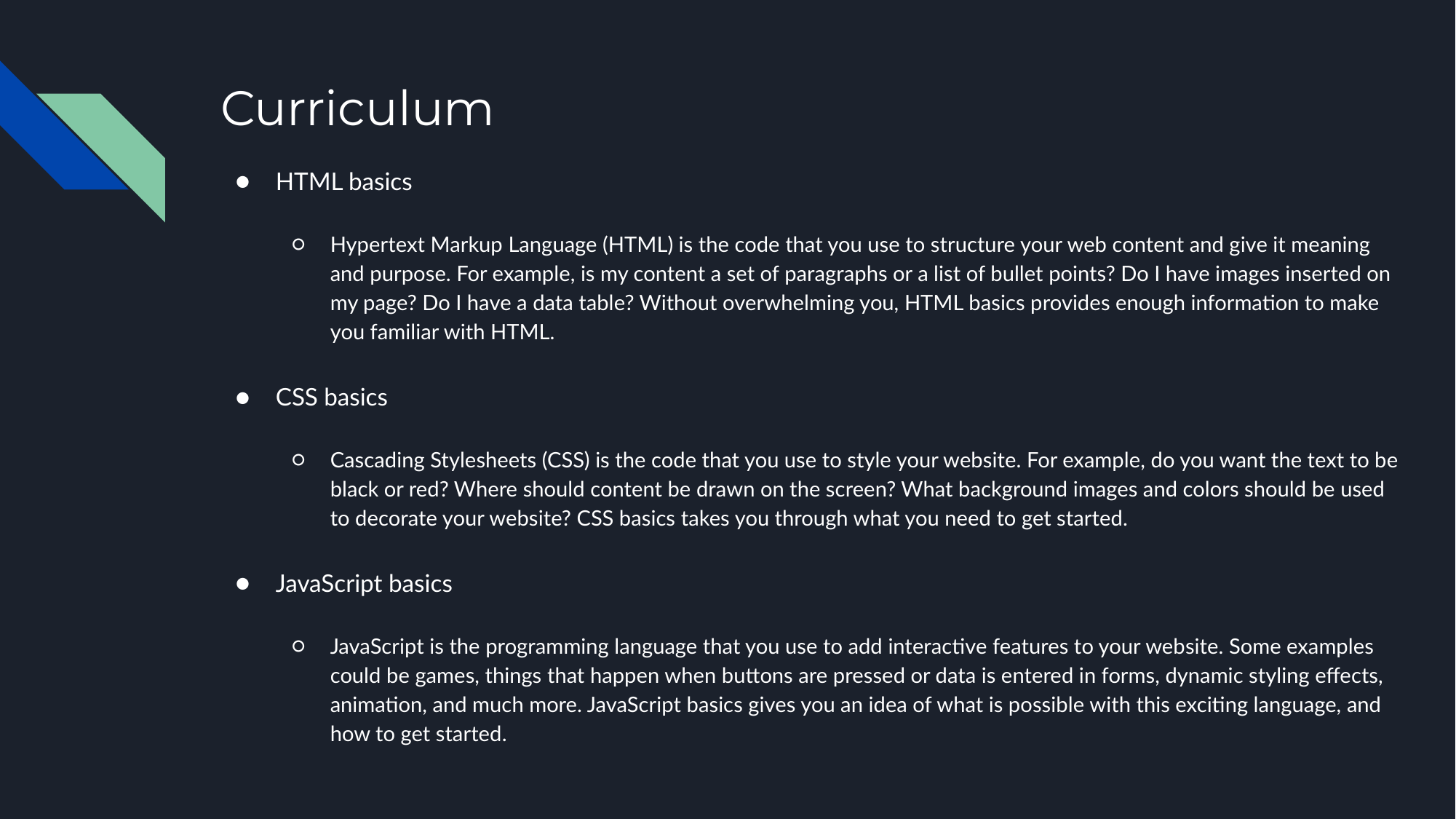

# Curriculum
HTML basics
Hypertext Markup Language (HTML) is the code that you use to structure your web content and give it meaning and purpose. For example, is my content a set of paragraphs or a list of bullet points? Do I have images inserted on my page? Do I have a data table? Without overwhelming you, HTML basics provides enough information to make you familiar with HTML.

CSS basics
Cascading Stylesheets (CSS) is the code that you use to style your website. For example, do you want the text to be black or red? Where should content be drawn on the screen? What background images and colors should be used to decorate your website? CSS basics takes you through what you need to get started.

JavaScript basics
JavaScript is the programming language that you use to add interactive features to your website. Some examples could be games, things that happen when buttons are pressed or data is entered in forms, dynamic styling effects, animation, and much more. JavaScript basics gives you an idea of what is possible with this exciting language, and how to get started.